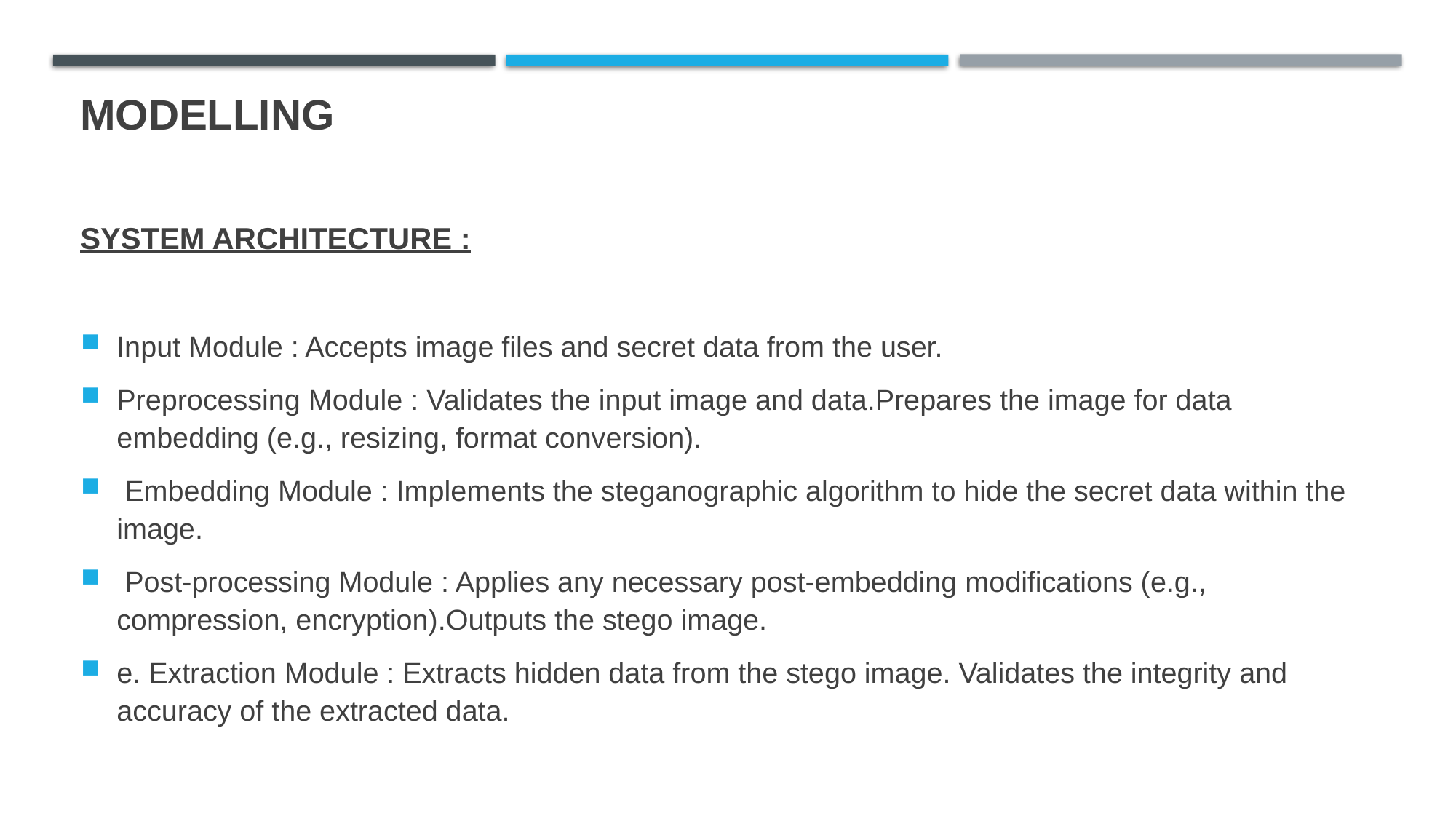

# MODELLING

SYSTEM ARCHITECTURE :

Input Module : Accepts image files and secret data from the user.
Preprocessing Module : Validates the input image and data.Prepares the image for data embedding (e.g., resizing, format conversion).
 Embedding Module : Implements the steganographic algorithm to hide the secret data within the image.
 Post-processing Module : Applies any necessary post-embedding modifications (e.g., compression, encryption).Outputs the stego image.
e. Extraction Module : Extracts hidden data from the stego image. Validates the integrity and accuracy of the extracted data.